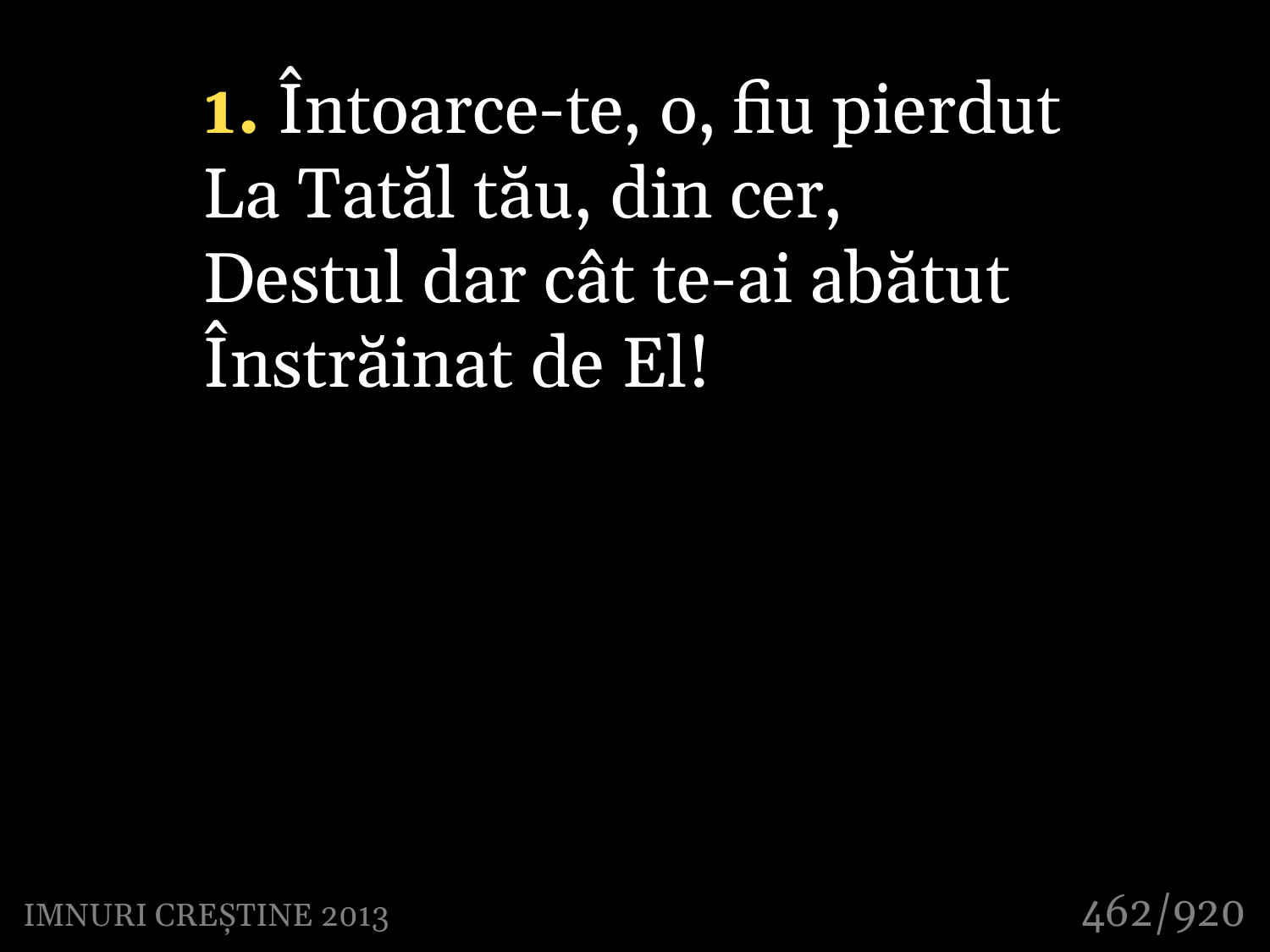

1. Întoarce-te, o, fiu pierdut
La Tatăl tău, din cer,
Destul dar cât te-ai abătut
Înstrăinat de El!
462/920
IMNURI CREȘTINE 2013